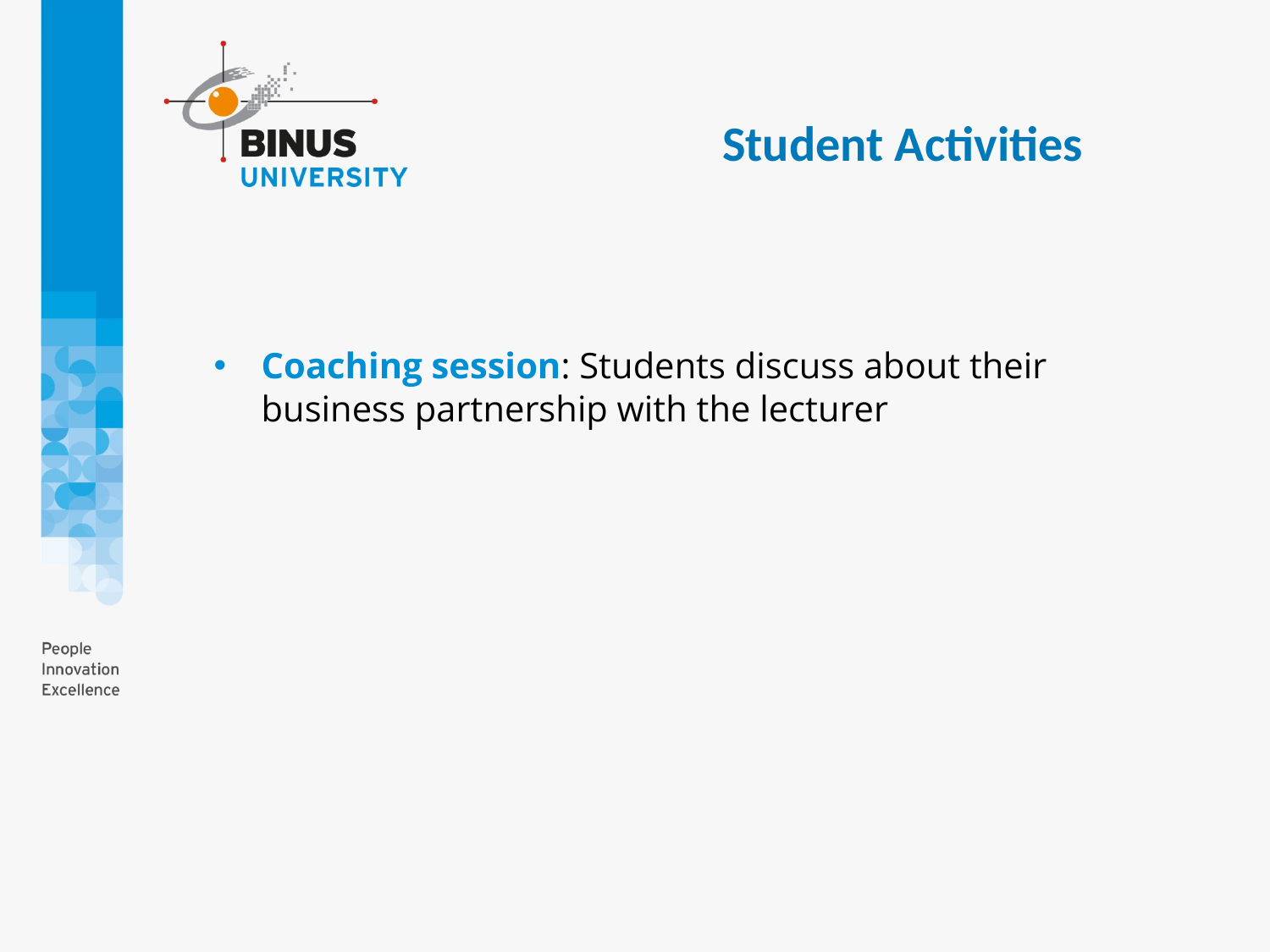

Student Activities
Coaching session: Students discuss about their business partnership with the lecturer